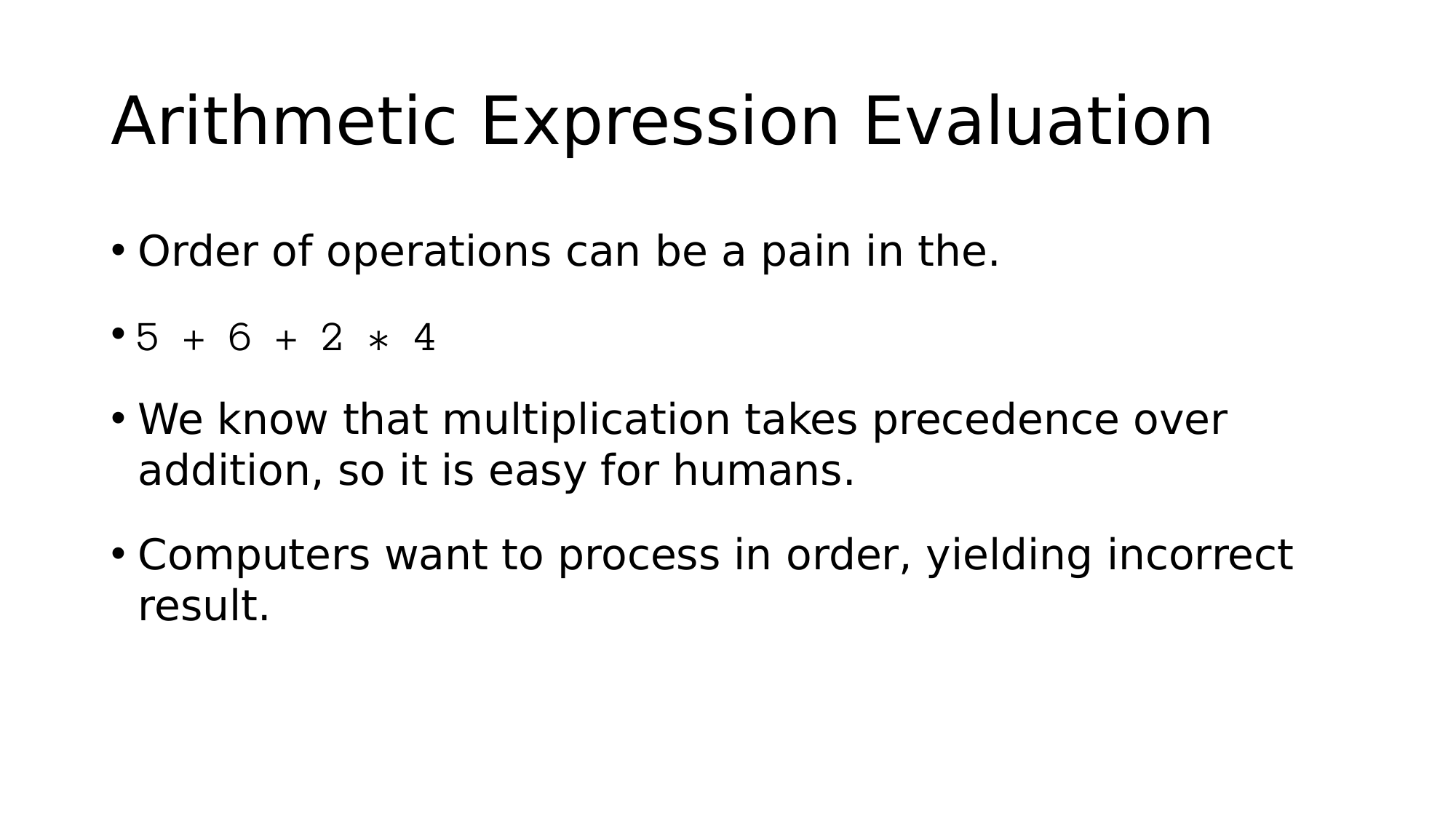

# Arithmetic Expression Evaluation
Order of operations can be a pain in the.
5 + 6 + 2 * 4
We know that multiplication takes precedence over addition, so it is easy for humans.
Computers want to process in order, yielding incorrect result.